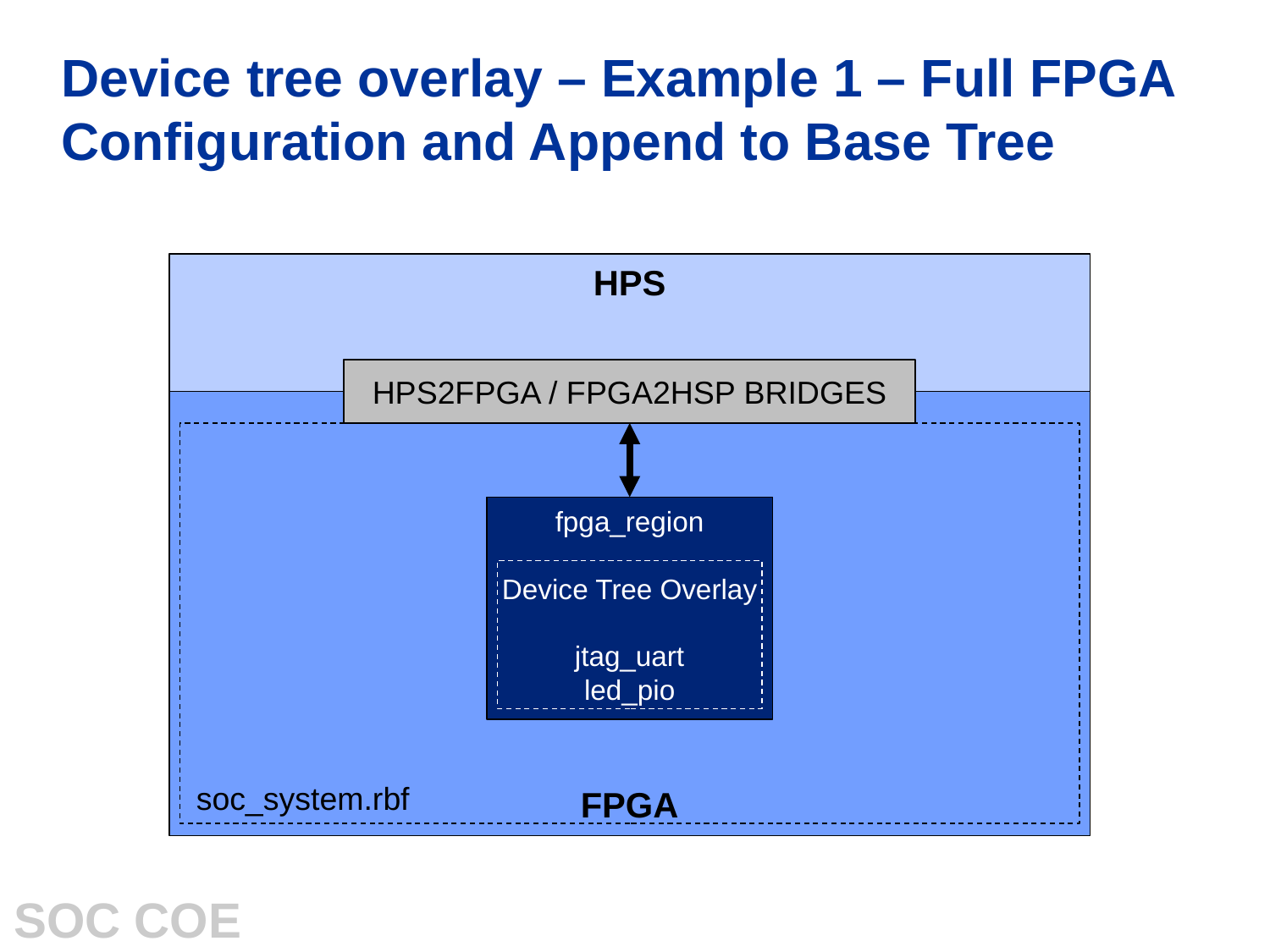

# Device tree overlay – Example 1 – Full FPGA Configuration and Append to Base Tree
HPS
HPS2FPGA / FPGA2HSP BRIDGES

FPGA

fpga_region

Device Tree Overlay

jtag_uart
led_pio

soc_system.rbf